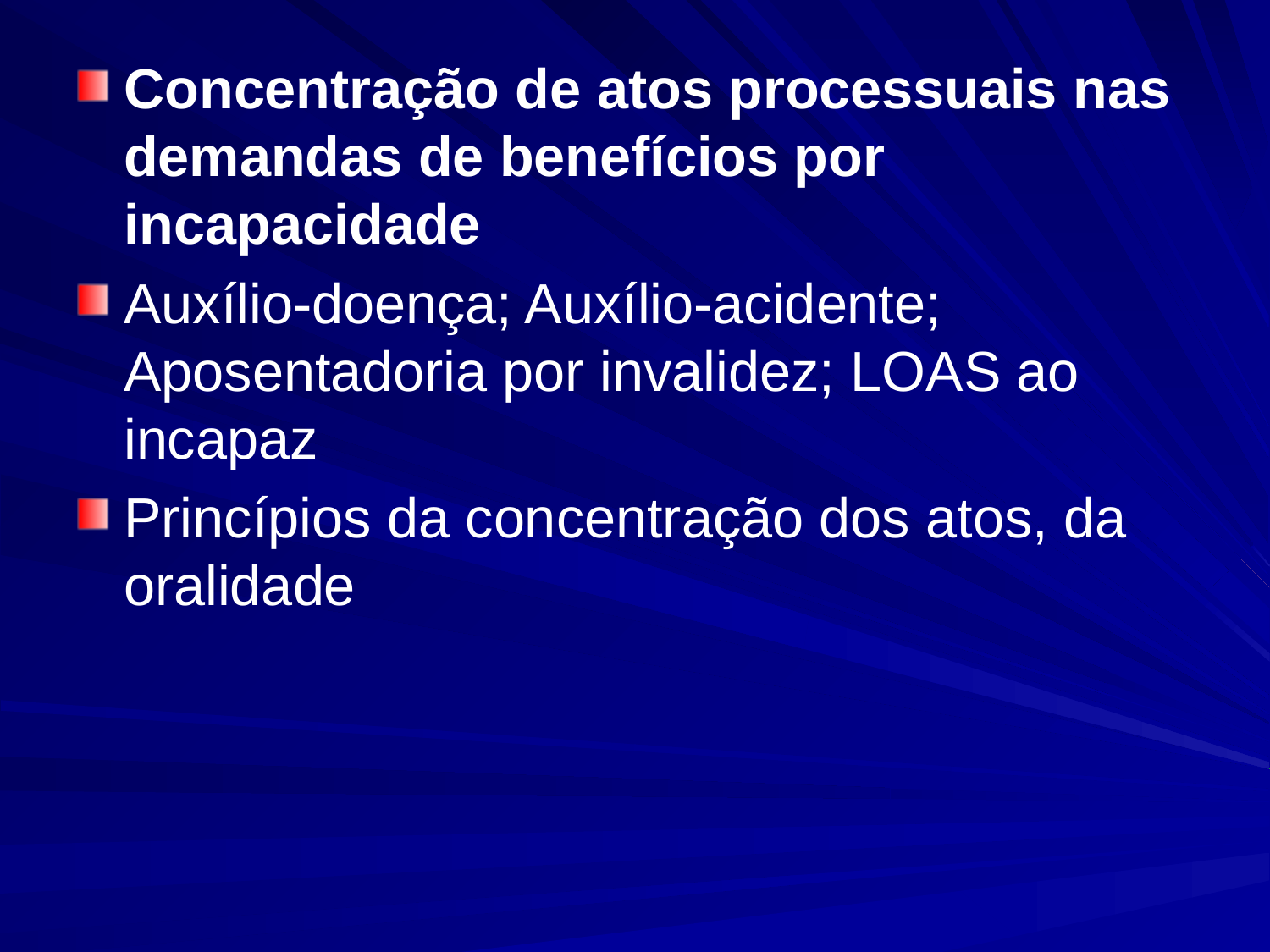

#
Concentração de atos processuais nas demandas de benefícios por incapacidade
Auxílio-doença; Auxílio-acidente; Aposentadoria por invalidez; LOAS ao incapaz
Princípios da concentração dos atos, da oralidade